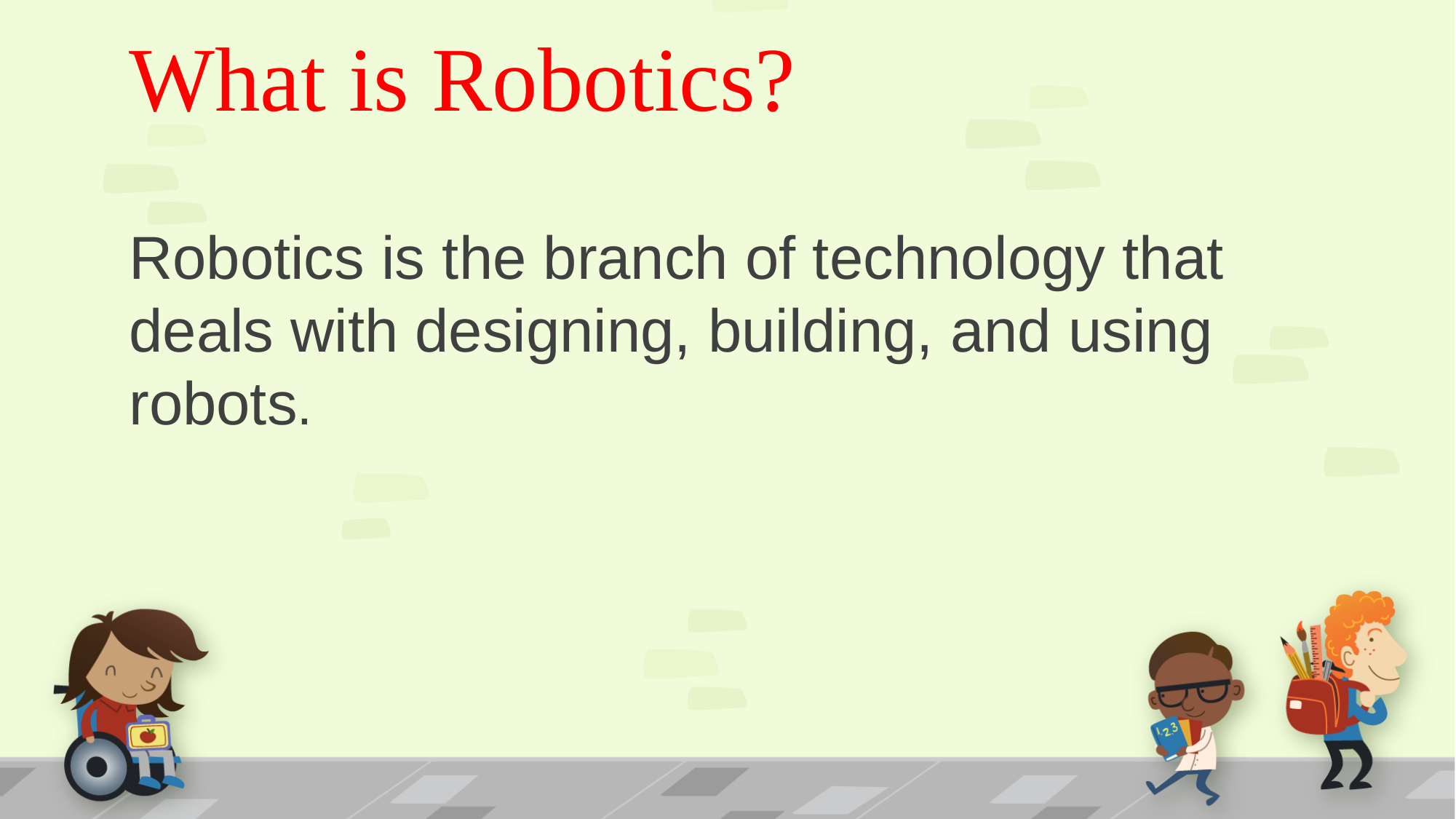

# What is Robotics?
Robotics is the branch of technology that
deals with designing, building, and using robots.